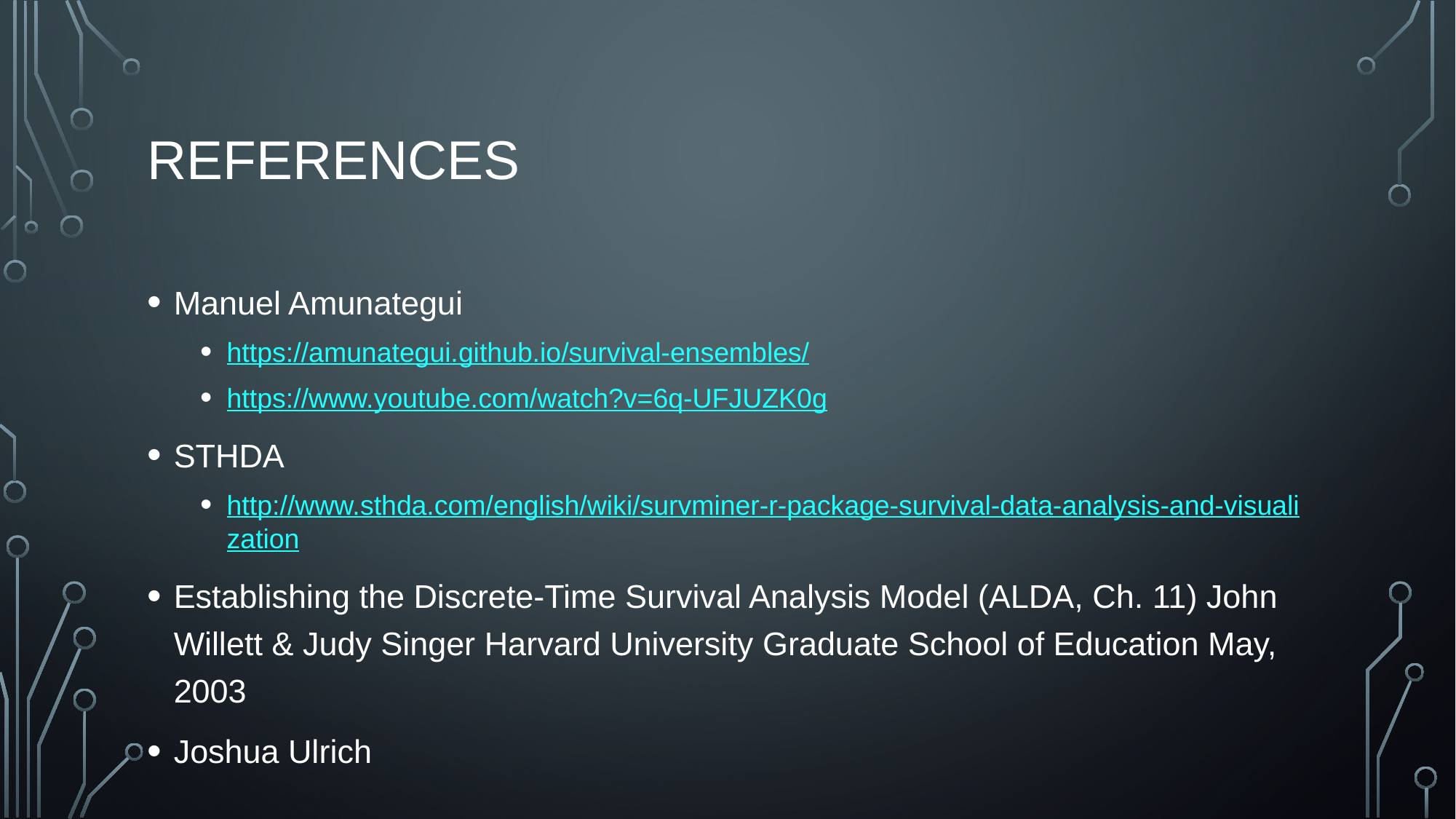

# References
Manuel Amunategui
https://amunategui.github.io/survival-ensembles/
https://www.youtube.com/watch?v=6q-UFJUZK0g
STHDA
http://www.sthda.com/english/wiki/survminer-r-package-survival-data-analysis-and-visualization
Establishing the Discrete-Time Survival Analysis Model (ALDA, Ch. 11) John Willett & Judy Singer Harvard University Graduate School of Education May, 2003
Joshua Ulrich